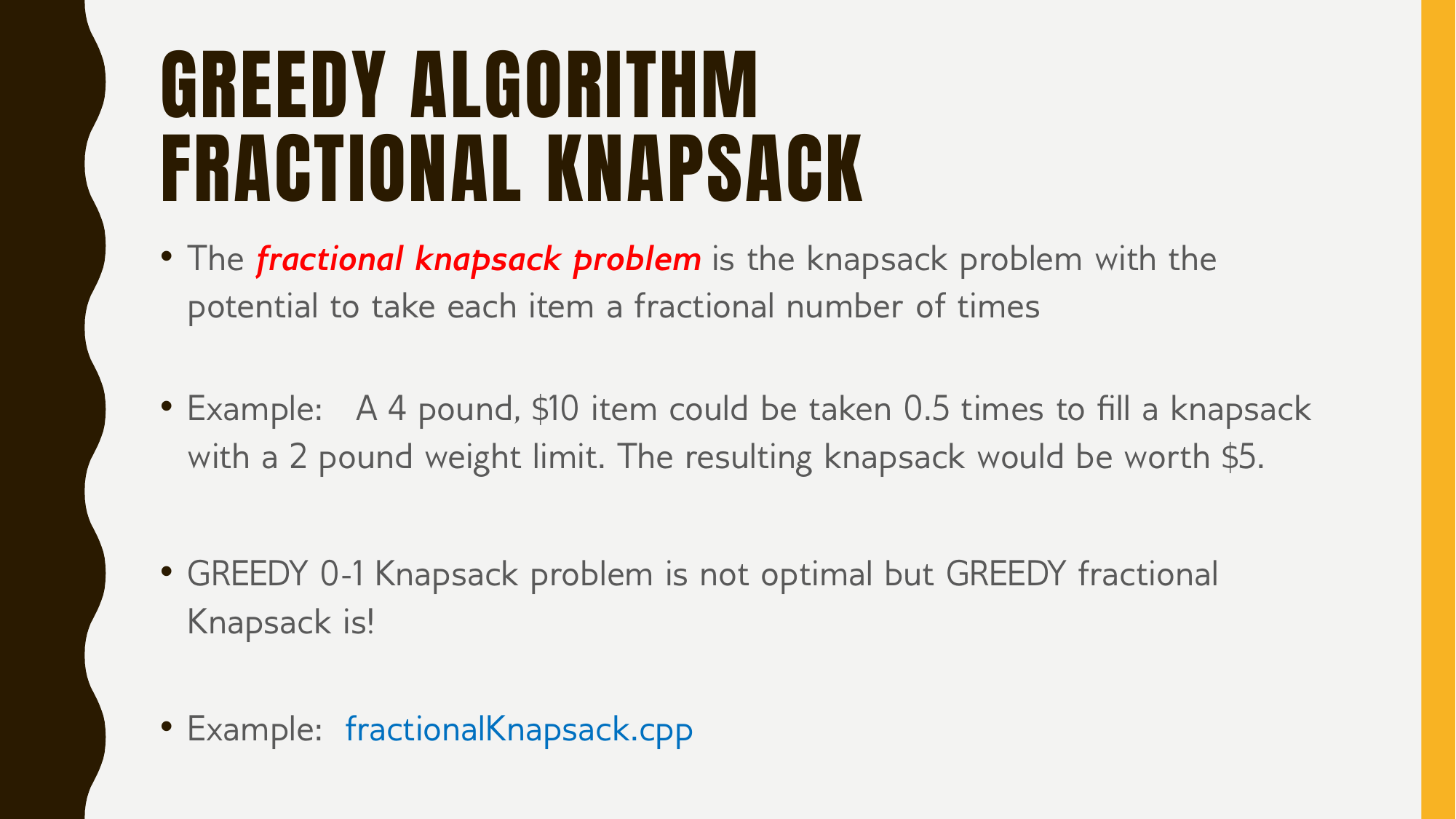

# Greedy algorithm fractional knapsack
The fractional knapsack problem is the knapsack problem with the potential to take each item a fractional number of times
Example:   A 4 pound, $10 item could be taken 0.5 times to fill a knapsack with a 2 pound weight limit. The resulting knapsack would be worth $5.

GREEDY 0-1 Knapsack problem is not optimal but GREEDY fractional Knapsack is!
Example:  fractionalKnapsack.cpp